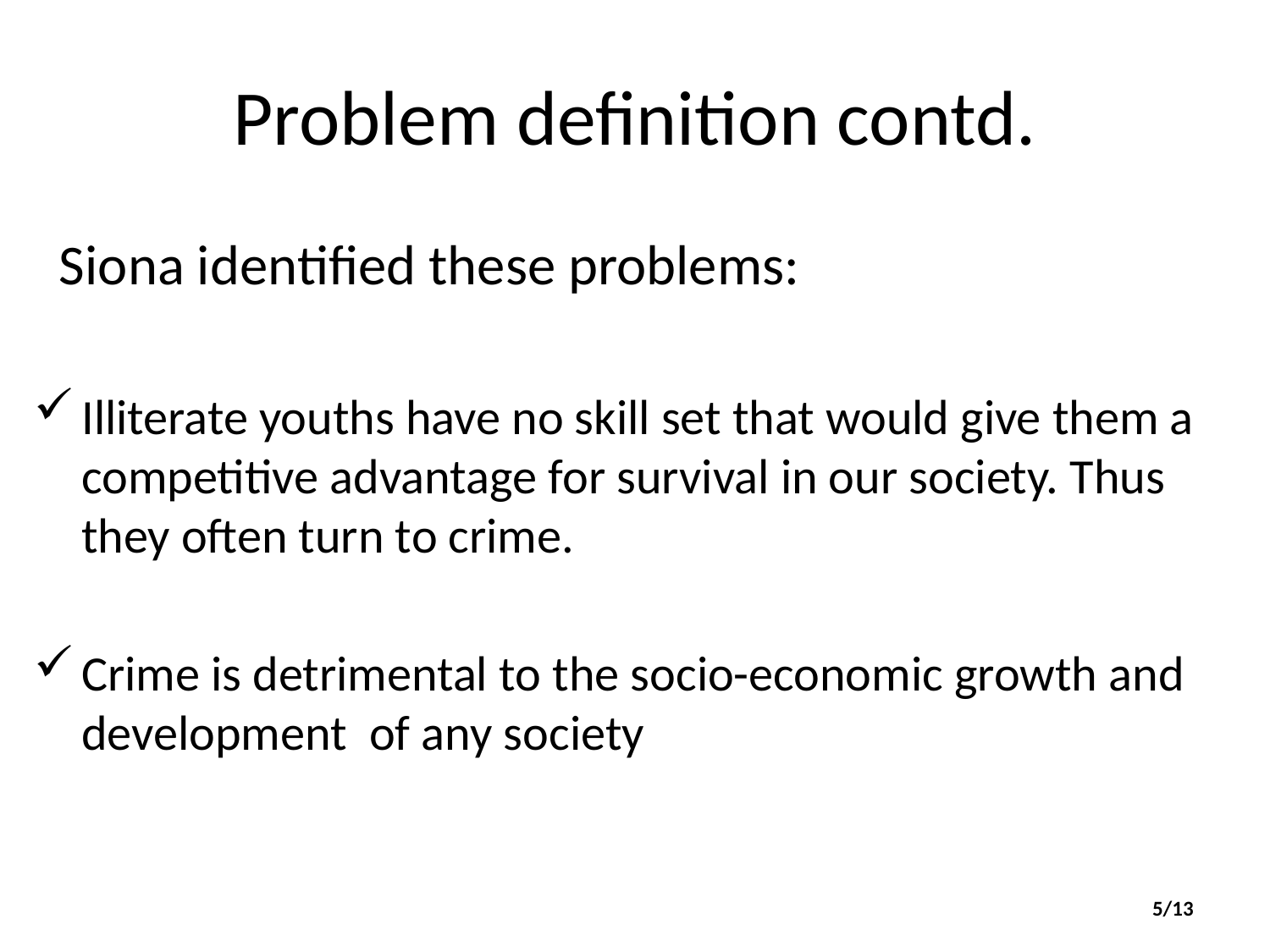

# Problem definition contd.
  Siona identified these problems:

Illiterate youths have no skill set that would give them a competitive advantage for survival in our society. Thus they often turn to crime.

Crime is detrimental to the socio-economic growth and development  of any society
5/13